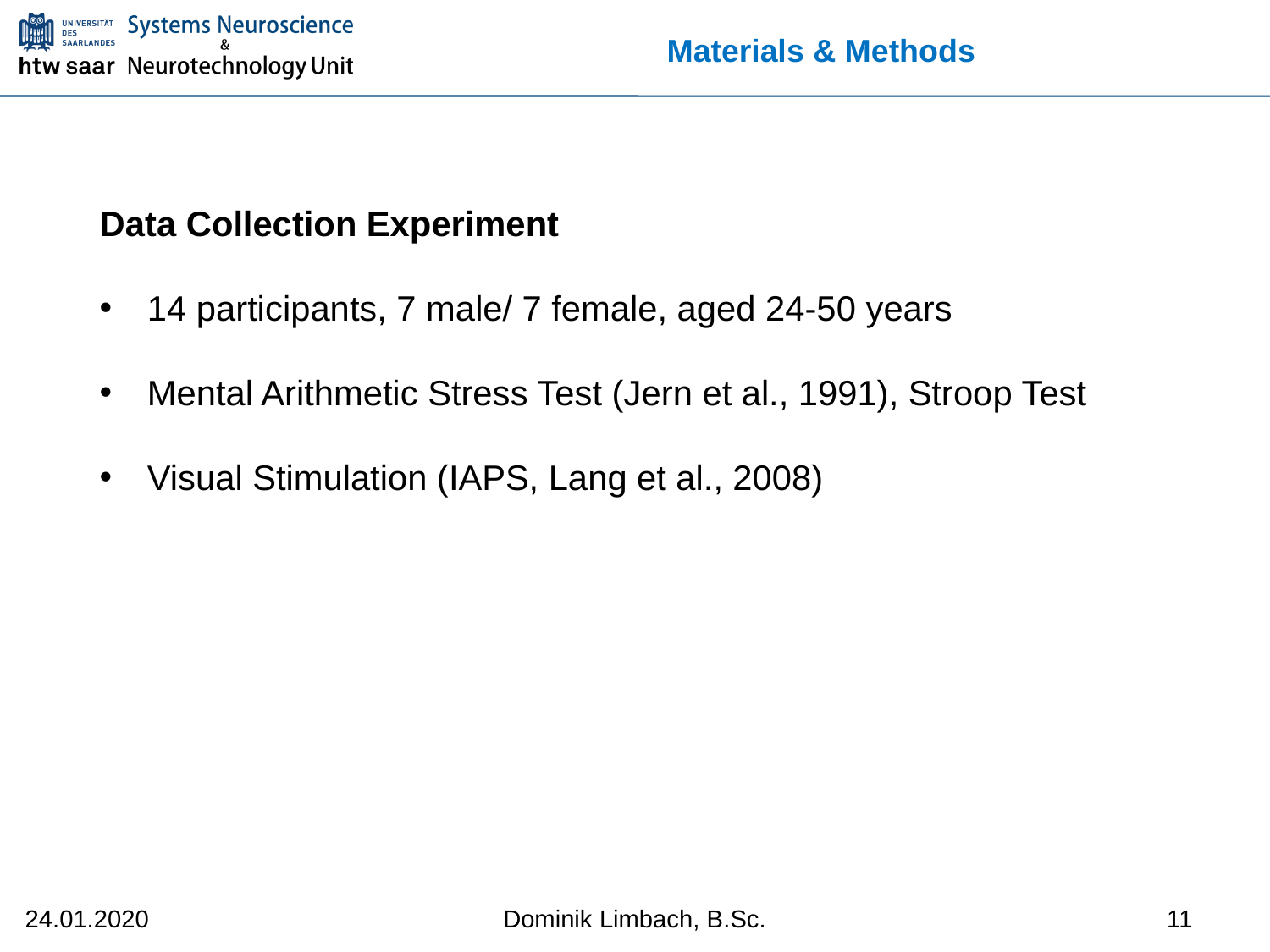

# Materials & Methods
Data Collection Experiment

14 participants, 7 male/ 7 female, aged 24-50 years

Mental Arithmetic Stress Test (Jern et al., 1991), Stroop Test

Visual Stimulation (IAPS, Lang et al., 2008)
11
Dominik Limbach, B.Sc.
24.01.2020